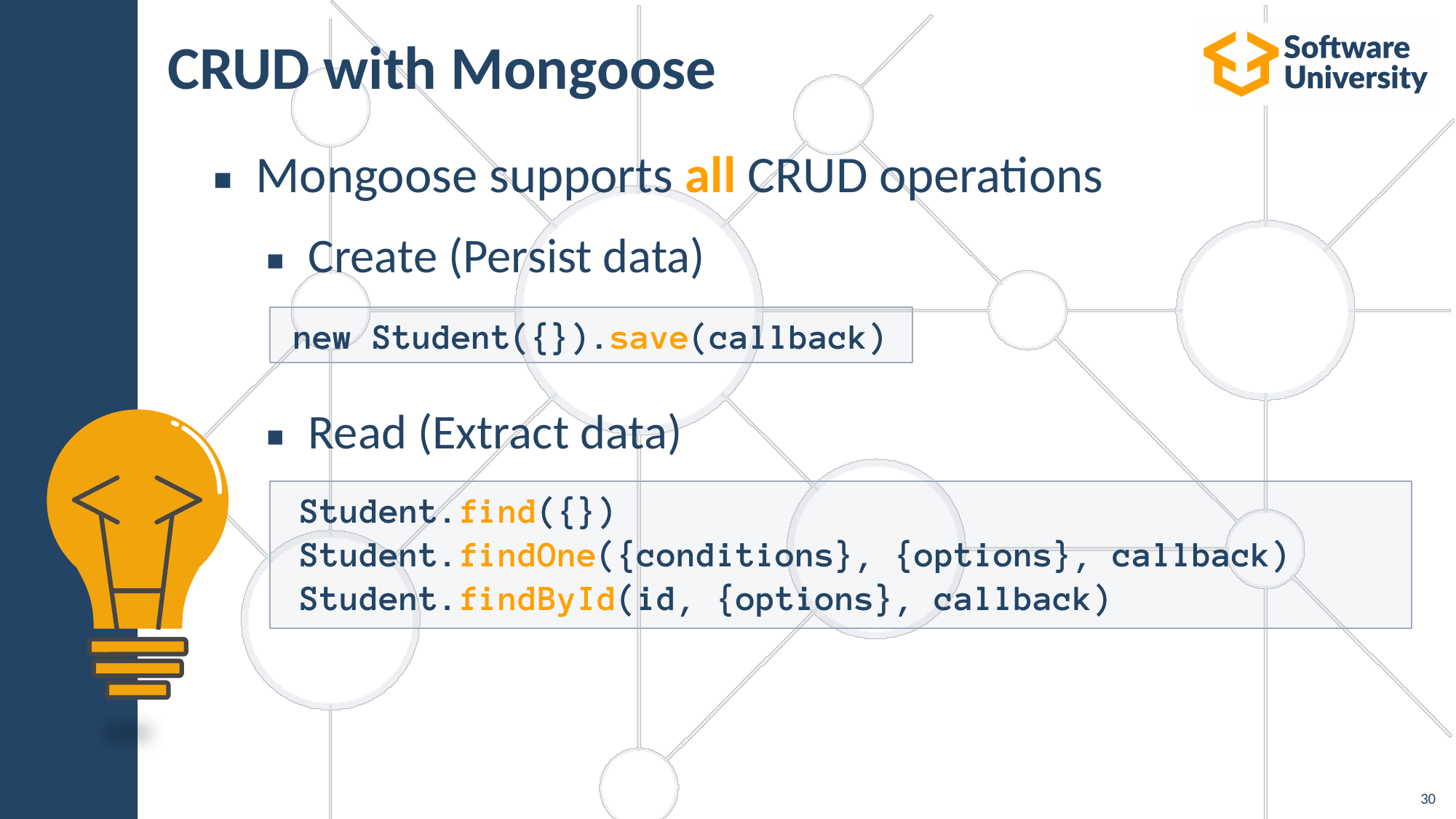

# CRUD with Mongoose
Mongoose supports all CRUD operations
Create (Persist data)
Read (Extract data)
new Student({}).save(callback)
 Student.find({})
 Student.findOne({conditions}, {options}, callback)
 Student.findById(id, {options}, callback)

30